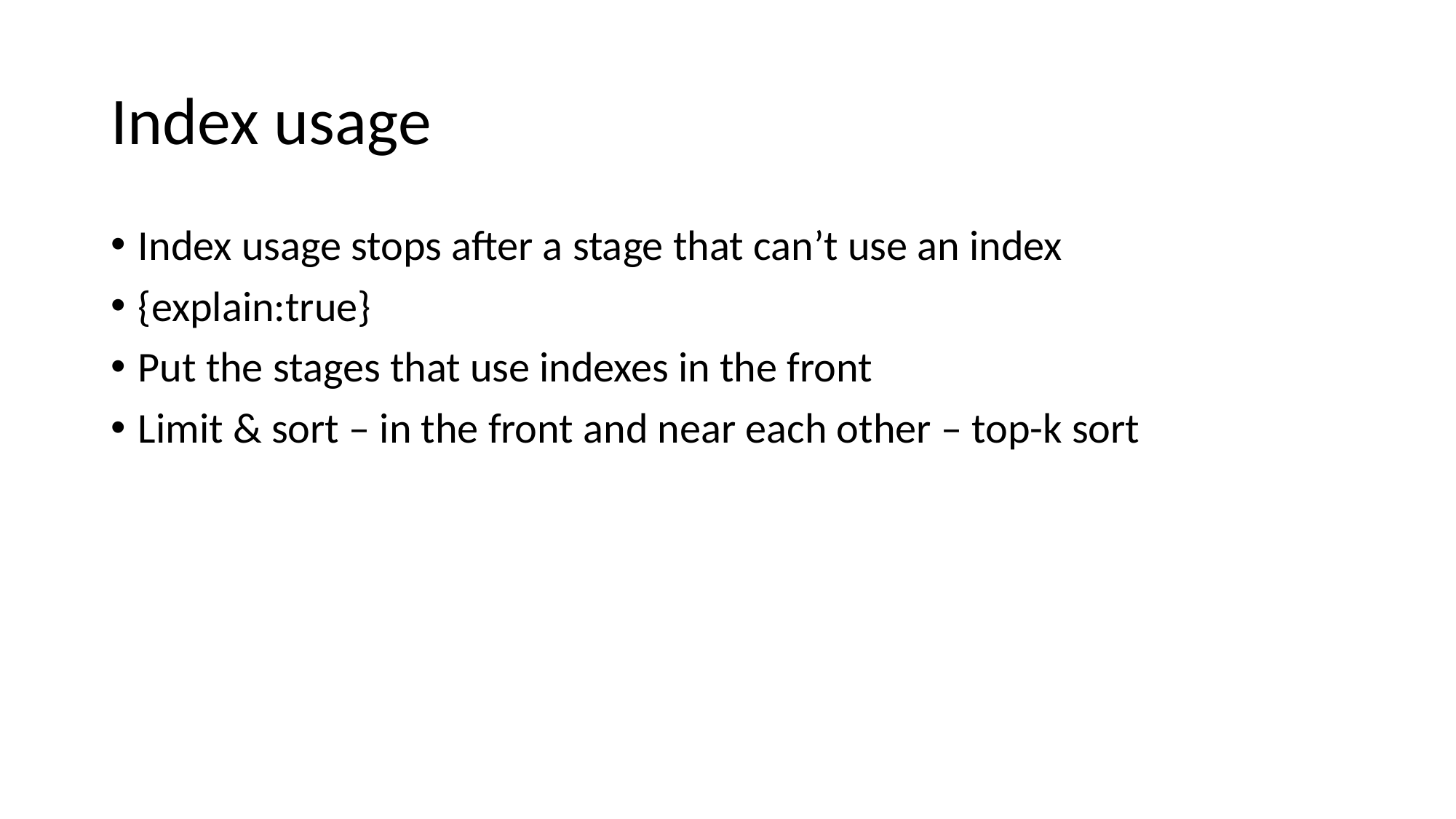

# Index usage
Index usage stops after a stage that can’t use an index
{explain:true}
Put the stages that use indexes in the front
Limit & sort – in the front and near each other – top-k sort